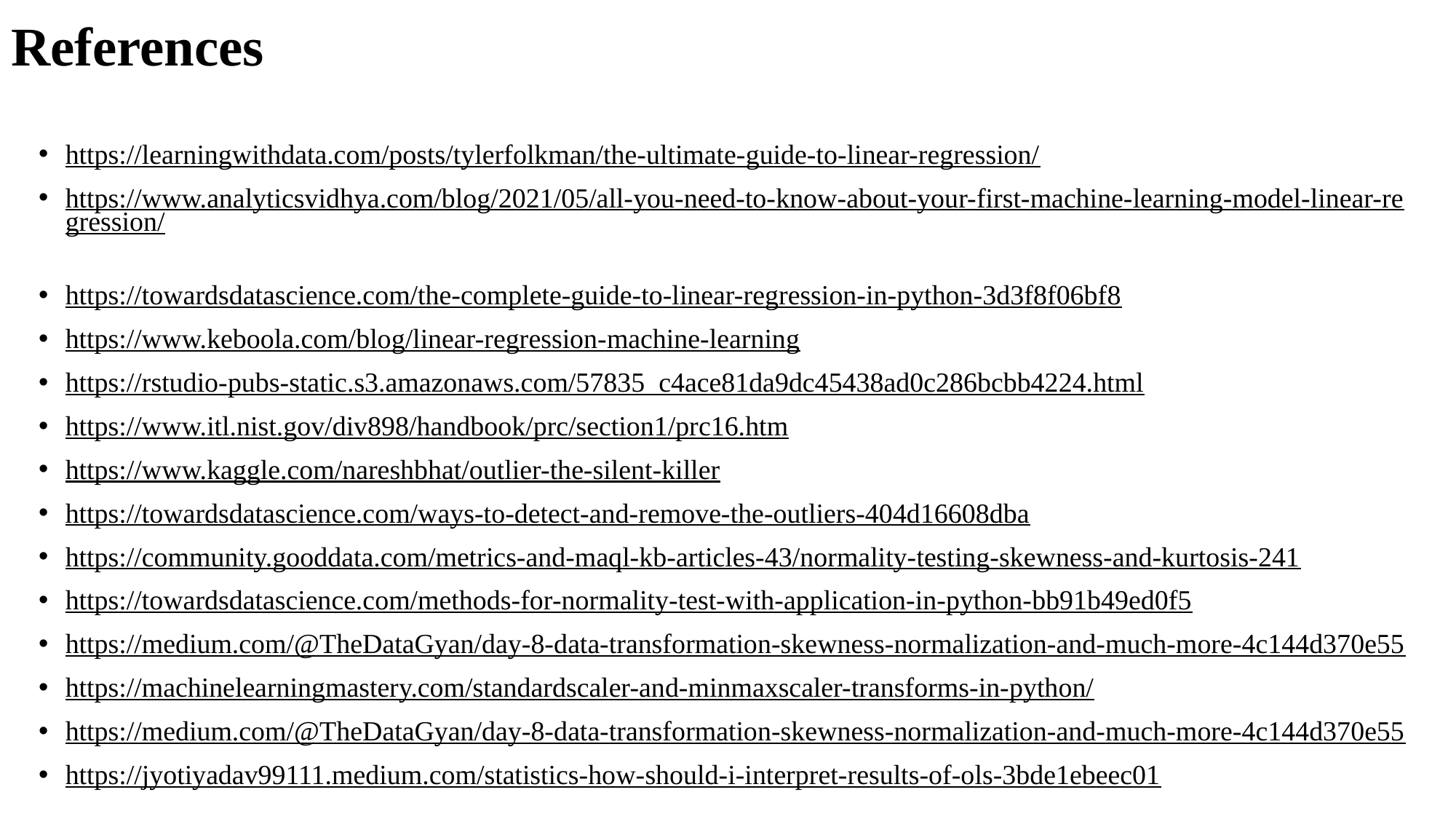

# References

https://learningwithdata.com/posts/tylerfolkman/the-ultimate-guide-to-linear-regression/
https://www.analyticsvidhya.com/blog/2021/05/all-you-need-to-know-about-your-first-machine-learning-model-linear-regression/
https://towardsdatascience.com/the-complete-guide-to-linear-regression-in-python-3d3f8f06bf8
https://www.keboola.com/blog/linear-regression-machine-learning
https://rstudio-pubs-static.s3.amazonaws.com/57835_c4ace81da9dc45438ad0c286bcbb4224.html
https://www.itl.nist.gov/div898/handbook/prc/section1/prc16.htm
https://www.kaggle.com/nareshbhat/outlier-the-silent-killer
https://towardsdatascience.com/ways-to-detect-and-remove-the-outliers-404d16608dba
https://community.gooddata.com/metrics-and-maql-kb-articles-43/normality-testing-skewness-and-kurtosis-241
https://towardsdatascience.com/methods-for-normality-test-with-application-in-python-bb91b49ed0f5
https://medium.com/@TheDataGyan/day-8-data-transformation-skewness-normalization-and-much-more-4c144d370e55
https://machinelearningmastery.com/standardscaler-and-minmaxscaler-transforms-in-python/
https://medium.com/@TheDataGyan/day-8-data-transformation-skewness-normalization-and-much-more-4c144d370e55
https://jyotiyadav99111.medium.com/statistics-how-should-i-interpret-results-of-ols-3bde1ebeec01